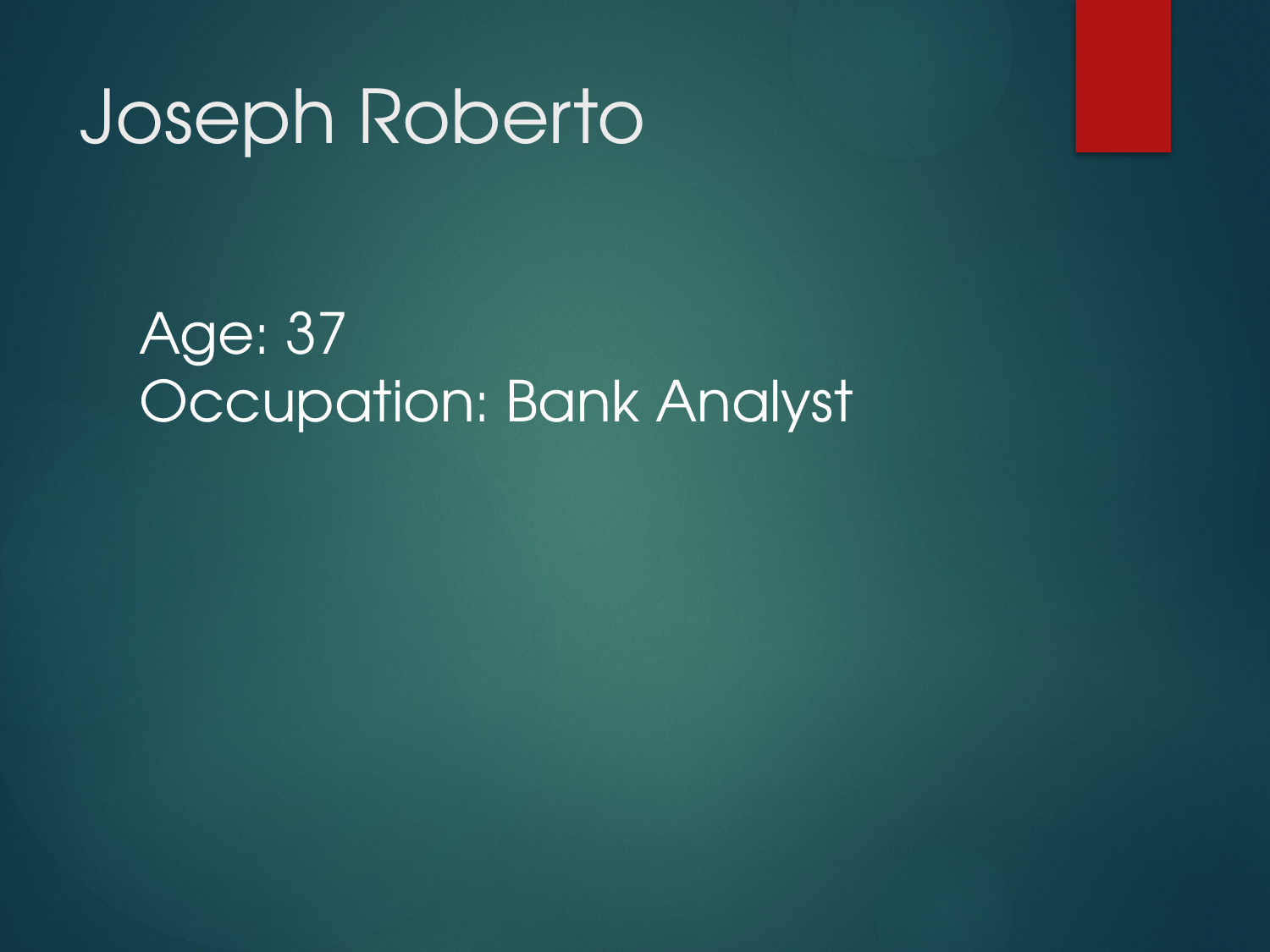

# Joseph Roberto

Age: 37
Occupation: Bank Analyst